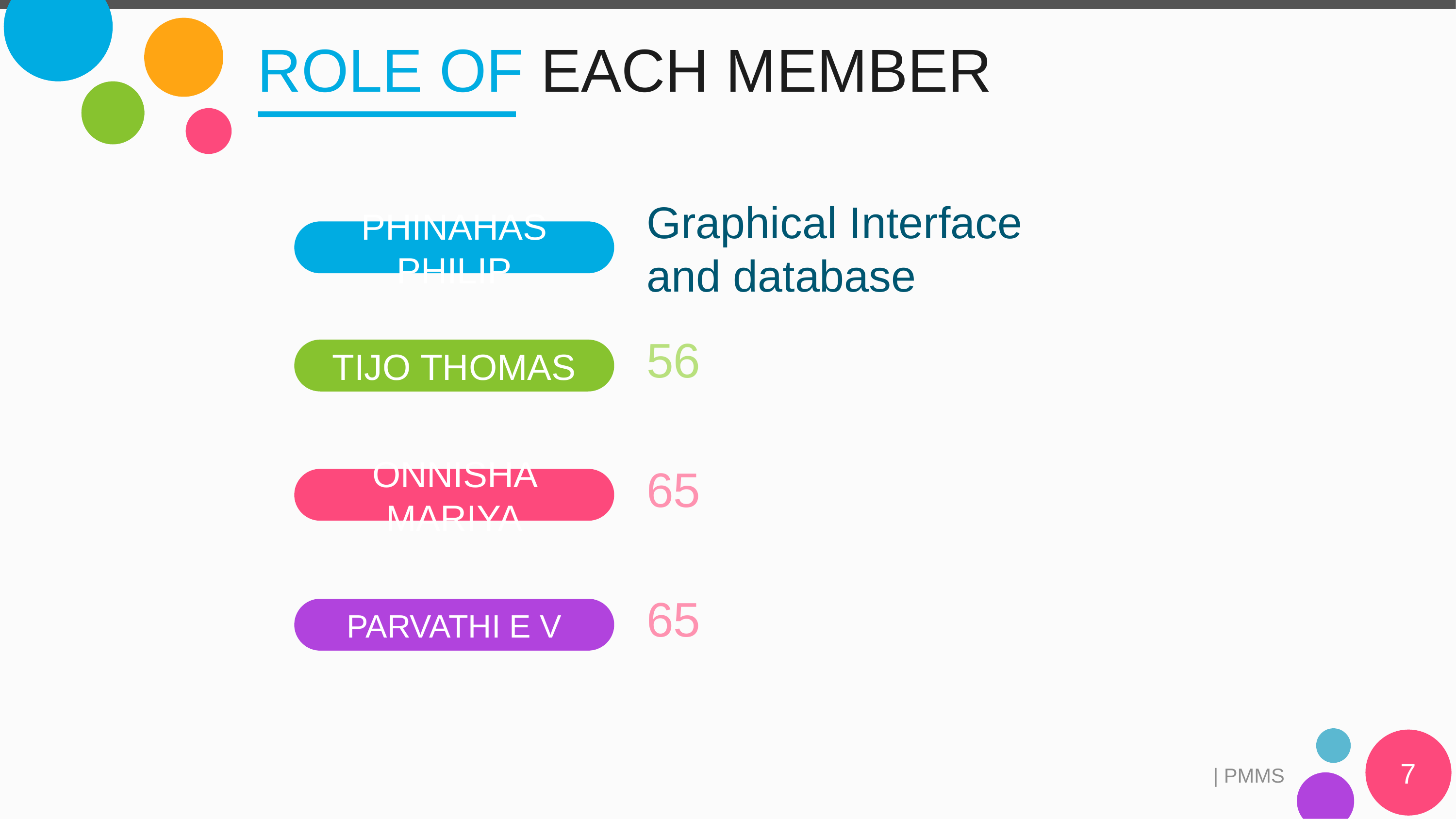

# ROLE OF EACH MEMBER
Graphical Interface and database
PHINAHAS PHILIP
56
TIJO THOMAS
65
ONNISHA MARIYA
65
PARVATHI E V
7
| PMMS